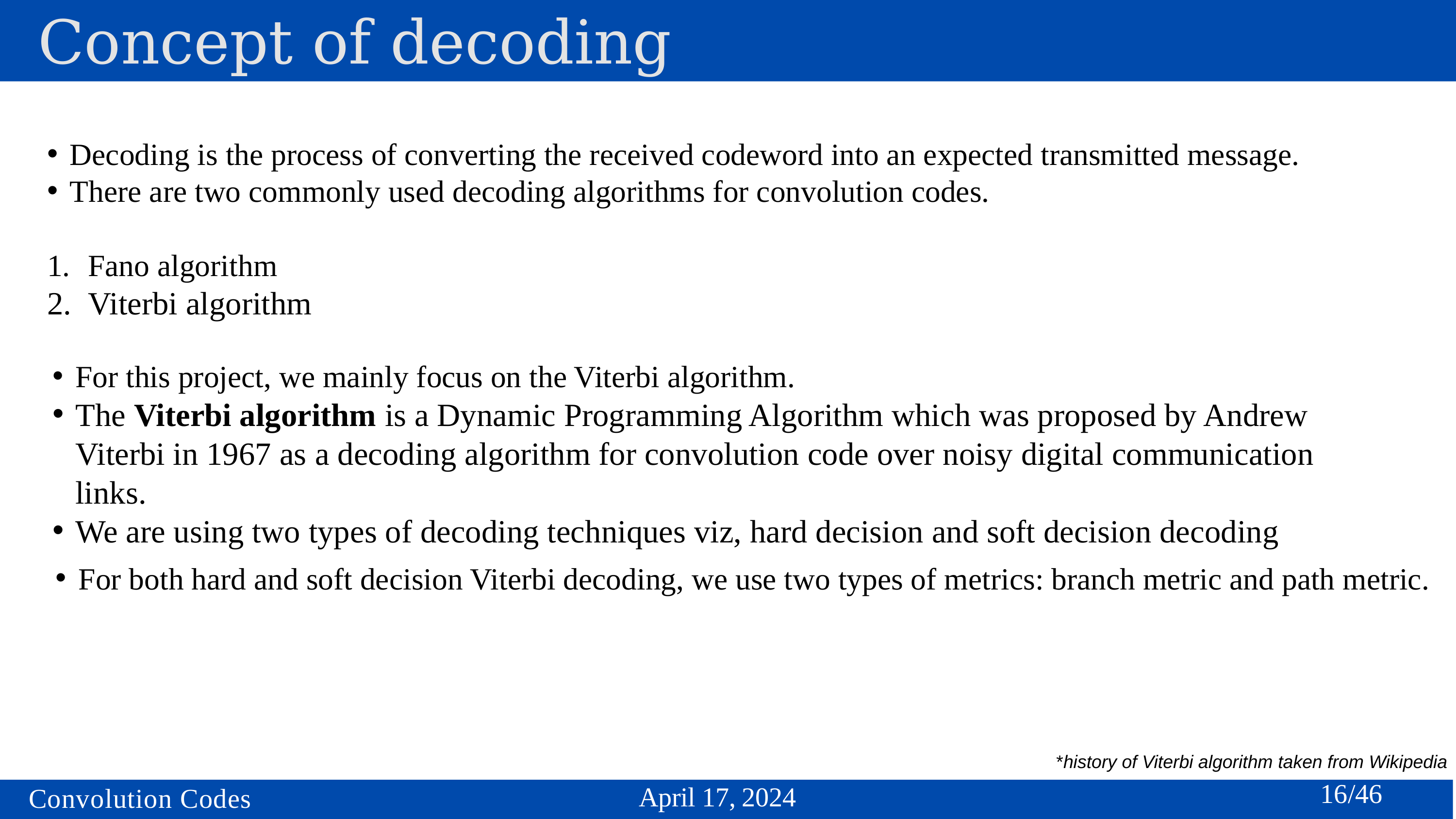

# Concept of decoding

Decoding is the process of converting the received codeword into an expected transmitted message.
There are two commonly used decoding algorithms for convolution codes.

Fano algorithm
Viterbi algorithm
For this project, we mainly focus on the Viterbi algorithm.
The Viterbi algorithm is a Dynamic Programming Algorithm which was proposed by Andrew Viterbi in 1967 as a decoding algorithm for convolution code over noisy digital communication links.
We are using two types of decoding techniques viz, hard decision and soft decision decoding

For both hard and soft decision Viterbi decoding, we use two types of metrics: branch metric and path metric.
*history of Viterbi algorithm taken from Wikipedia

16/46
April 17, 2024
Convolution Codes